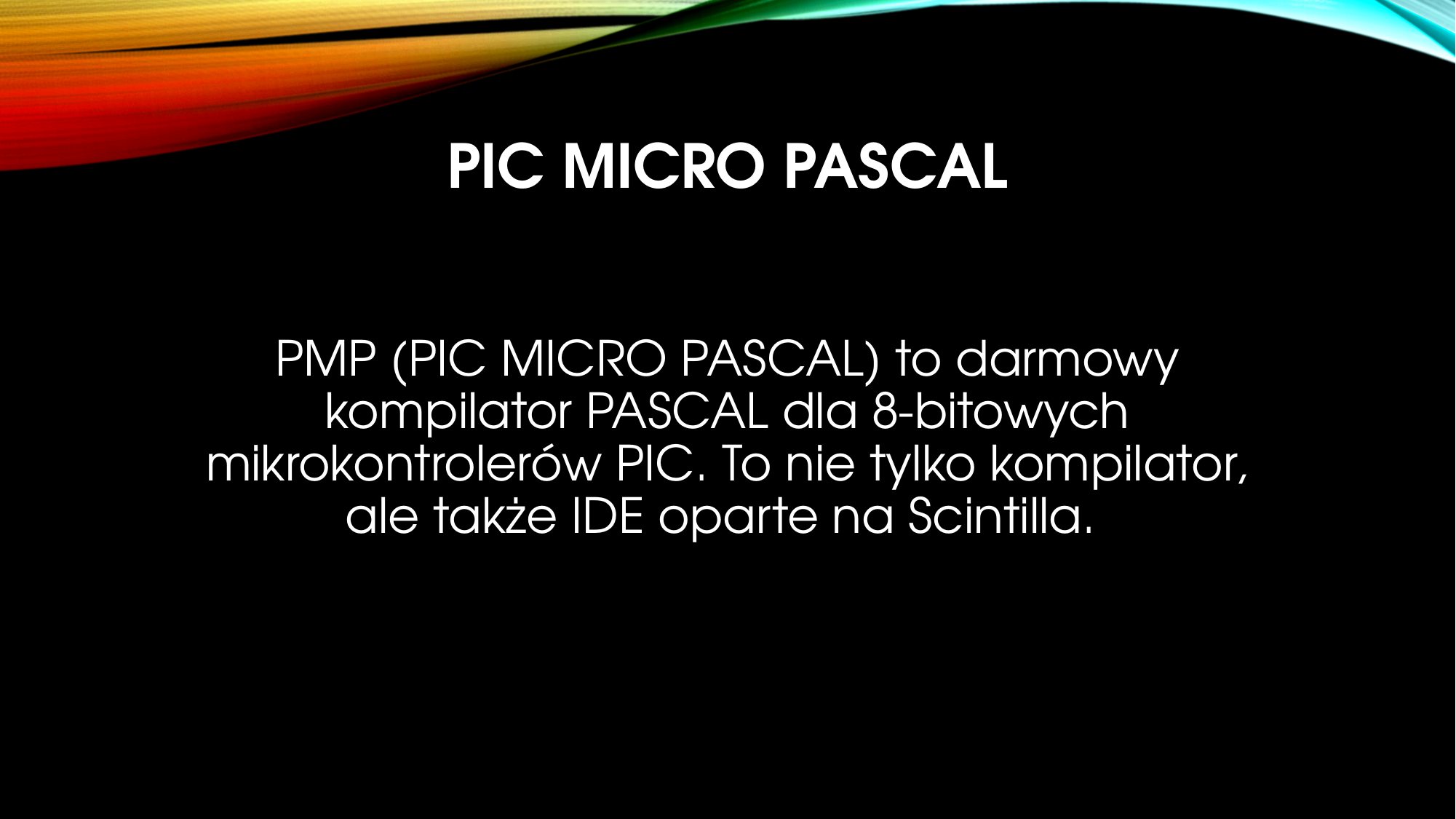

# PIC MICRO PAScal
PMP (PIC MICRO PASCAL) to darmowy kompilator PASCAL dla 8-bitowych mikrokontrolerów PIC. To nie tylko kompilator, ale także IDE oparte na Scintilla.